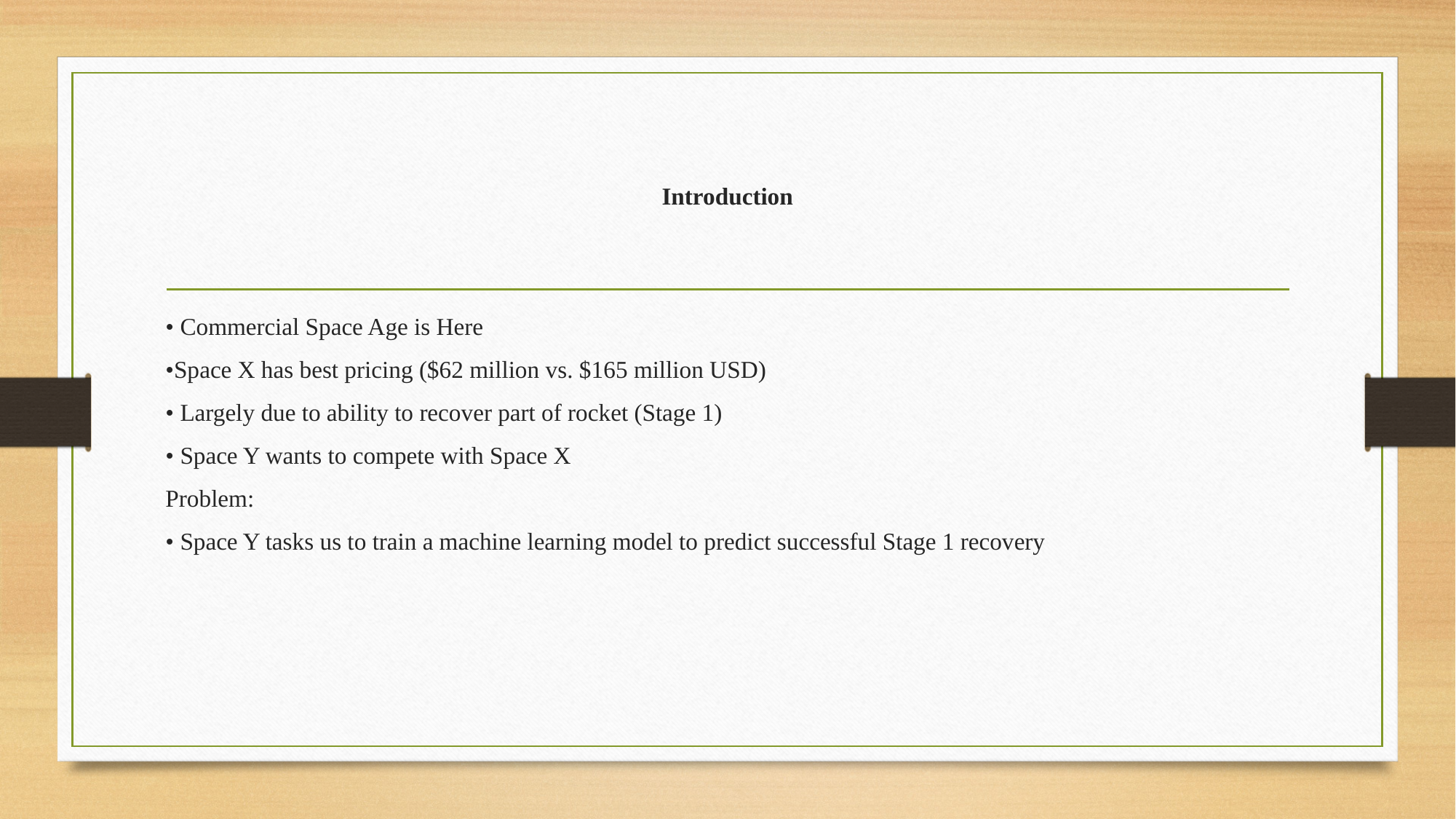

# Introduction
• Commercial Space Age is Here
•Space X has best pricing ($62 million vs. $165 million USD)
• Largely due to ability to recover part of rocket (Stage 1)
• Space Y wants to compete with Space X
Problem:
• Space Y tasks us to train a machine learning model to predict successful Stage 1 recovery